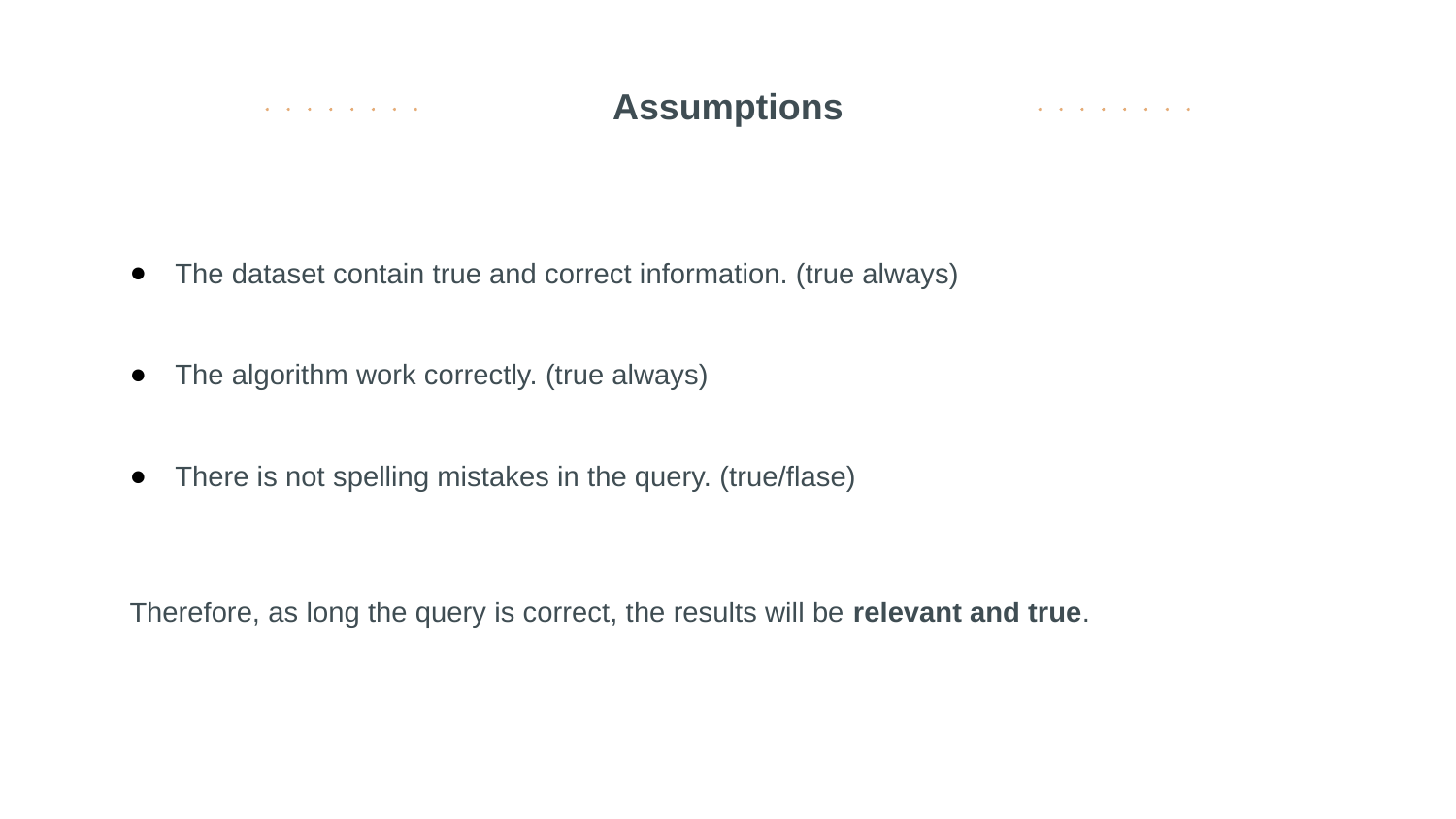

# Assumptions

The dataset contain true and correct information. (true always)

The algorithm work correctly. (true always)

There is not spelling mistakes in the query. (true/flase)

Therefore, as long the query is correct, the results will be relevant and true.